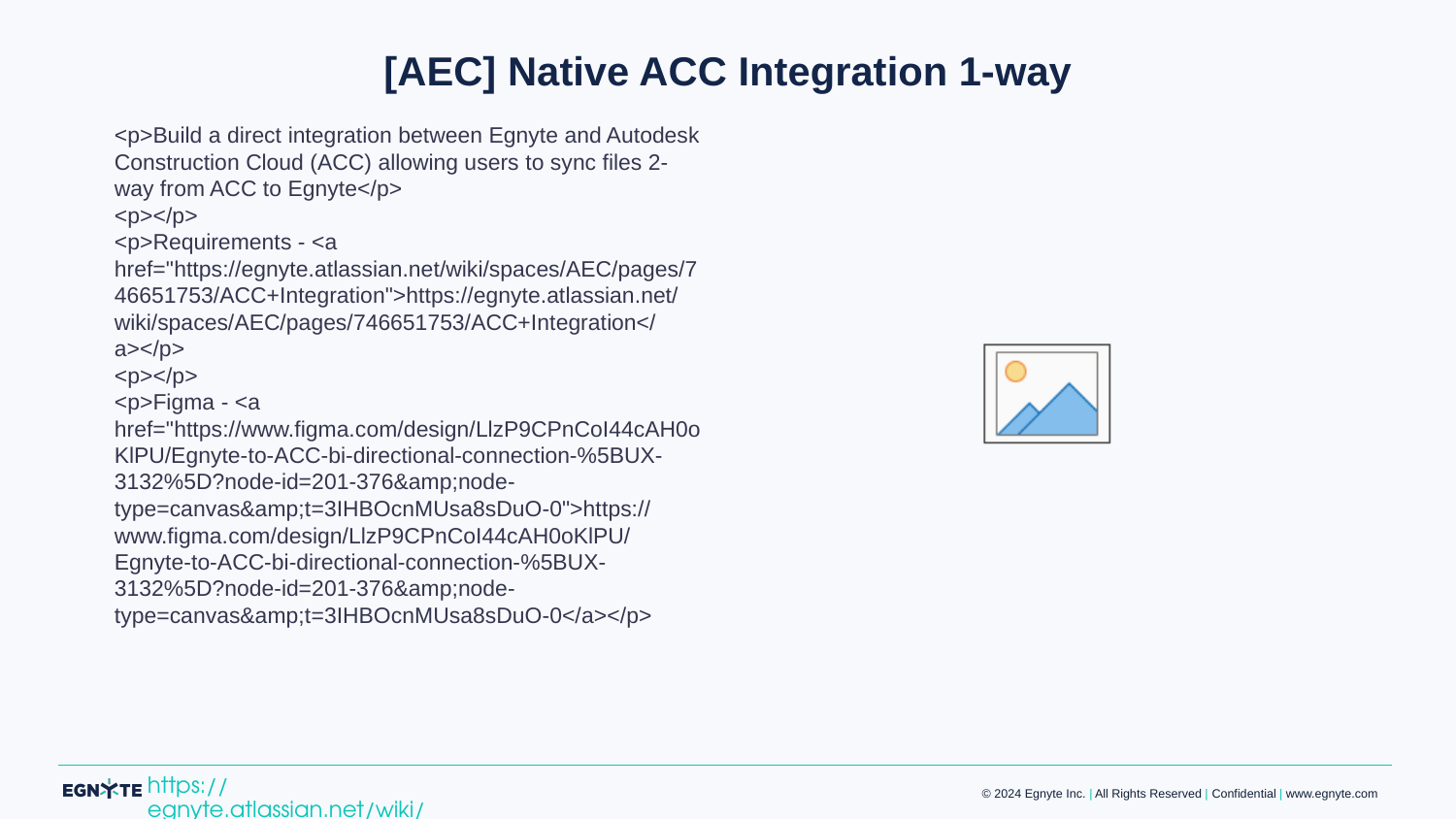

# [AEC] Native ACC Integration 1-way
<p>Build a direct integration between Egnyte and Autodesk Construction Cloud (ACC) allowing users to sync files 2-way from ACC to Egnyte</p>
<p></p>
<p>Requirements - <a href="https://egnyte.atlassian.net/wiki/spaces/AEC/pages/746651753/ACC+Integration">https://egnyte.atlassian.net/wiki/spaces/AEC/pages/746651753/ACC+Integration</a></p>
<p></p>
<p>Figma - <a href="https://www.figma.com/design/LlzP9CPnCoI44cAH0oKlPU/Egnyte-to-ACC-bi-directional-connection-%5BUX-3132%5D?node-id=201-376&amp;node-type=canvas&amp;t=3IHBOcnMUsa8sDuO-0">https://www.figma.com/design/LlzP9CPnCoI44cAH0oKlPU/Egnyte-to-ACC-bi-directional-connection-%5BUX-3132%5D?node-id=201-376&amp;node-type=canvas&amp;t=3IHBOcnMUsa8sDuO-0</a></p>

https://egnyte.atlassian.net/wiki/spaces/AEC/pages/746651753/ACC+Integration